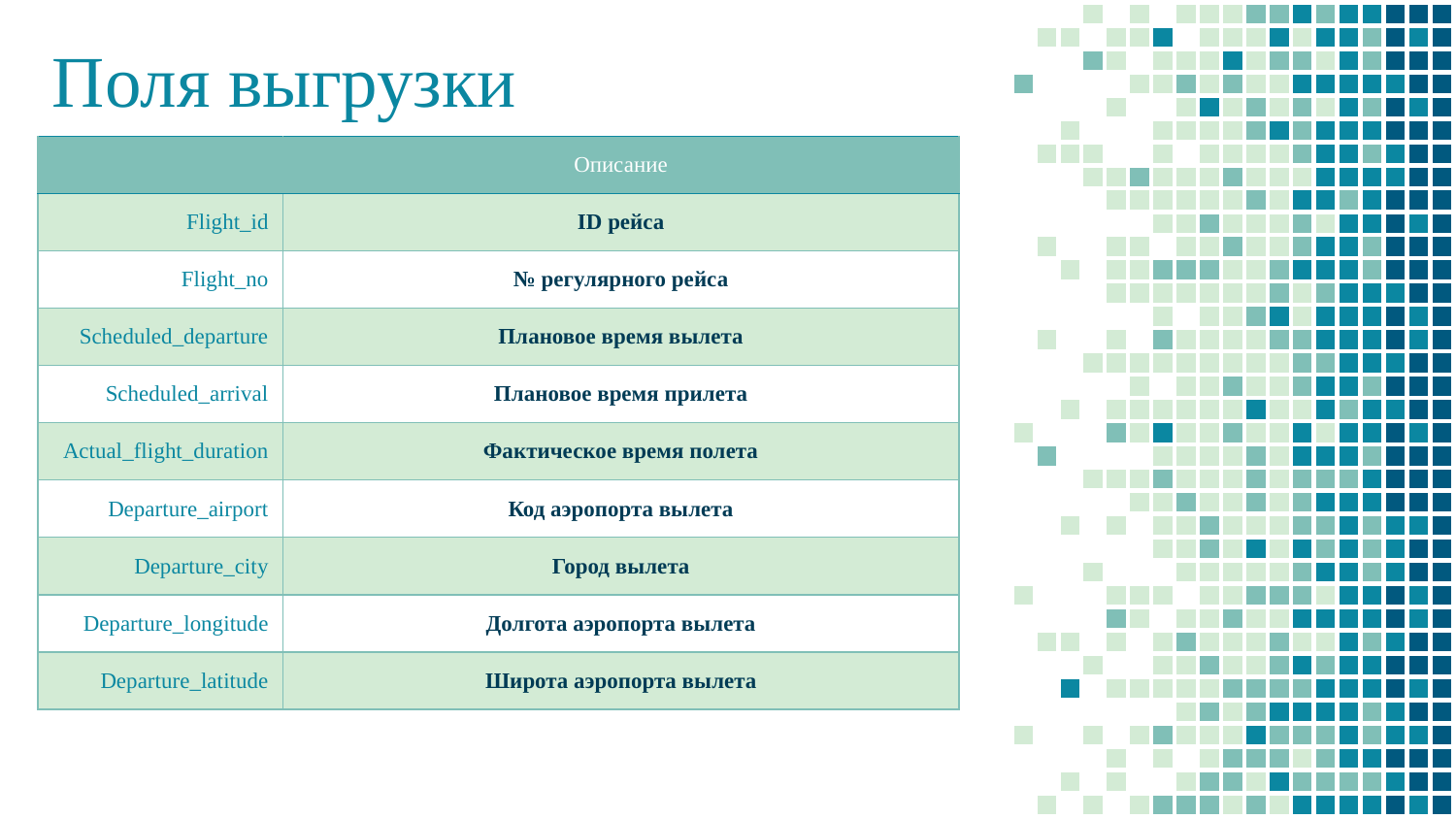

# Поля выгрузки
|  | Описание |
| --- | --- |
| Flight\_id | ID рейса |
| Flight\_no | № регулярного рейса |
| Scheduled\_departure | Плановое время вылета |
| Scheduled\_arrival | Плановое время прилета |
| Actual\_flight\_duration | Фактическое время полета |
| Departure\_airport | Код аэропорта вылета |
| Departure\_city | Город вылета |
| Departure\_longitude | Долгота аэропорта вылета |
| Departure\_latitude | Широта аэропорта вылета |